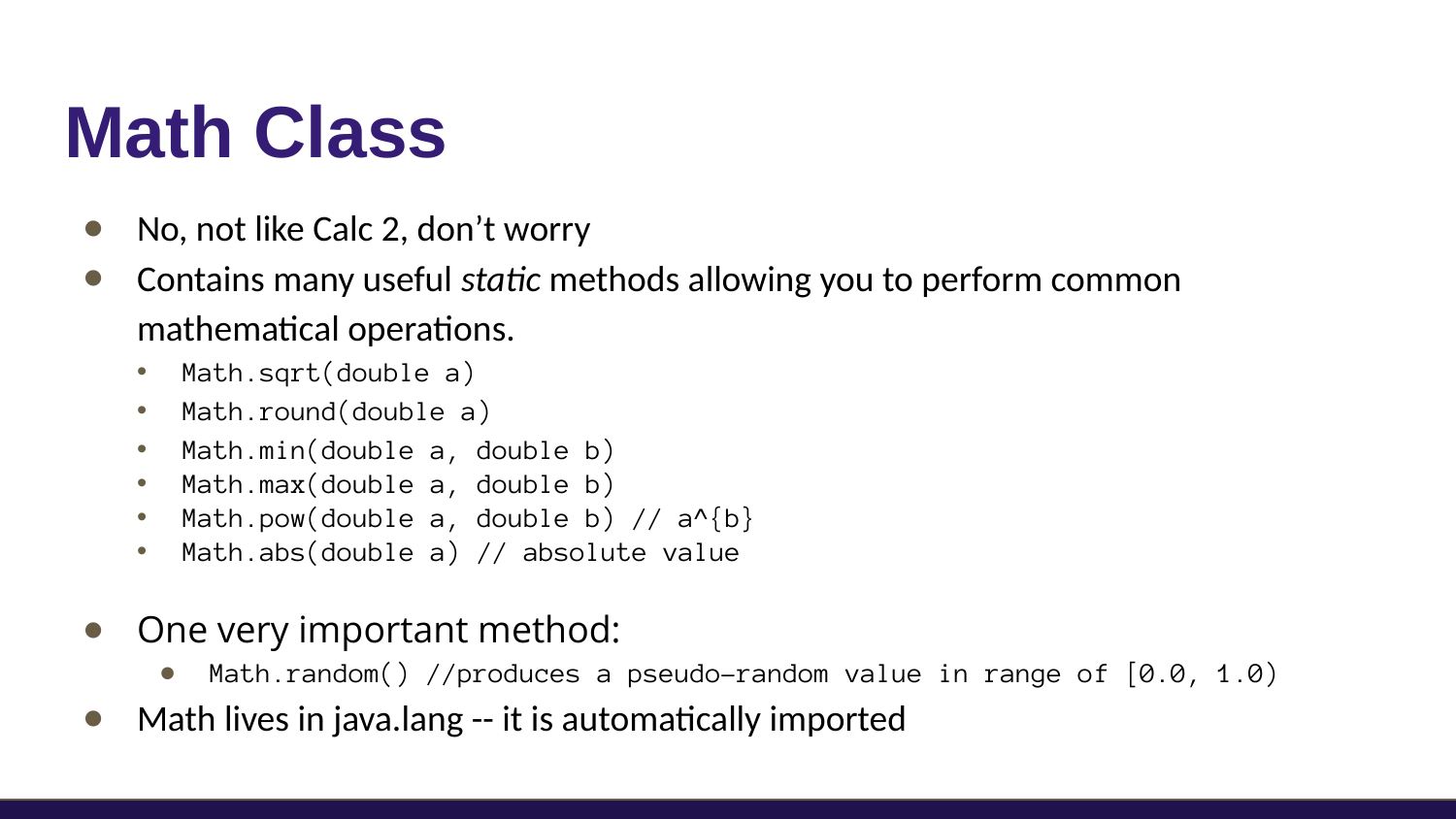

# Math Class
No, not like Calc 2, don’t worry
Contains many useful static methods allowing you to perform common mathematical operations.
Math.sqrt(double a)
Math.round(double a)
Math.min(double a, double b)
Math.max(double a, double b)
Math.pow(double a, double b) // a^{b}
Math.abs(double a) // absolute value
One very important method:
Math.random() //produces a pseudo-random value in range of [0.0, 1.0)
Math lives in java.lang -- it is automatically imported